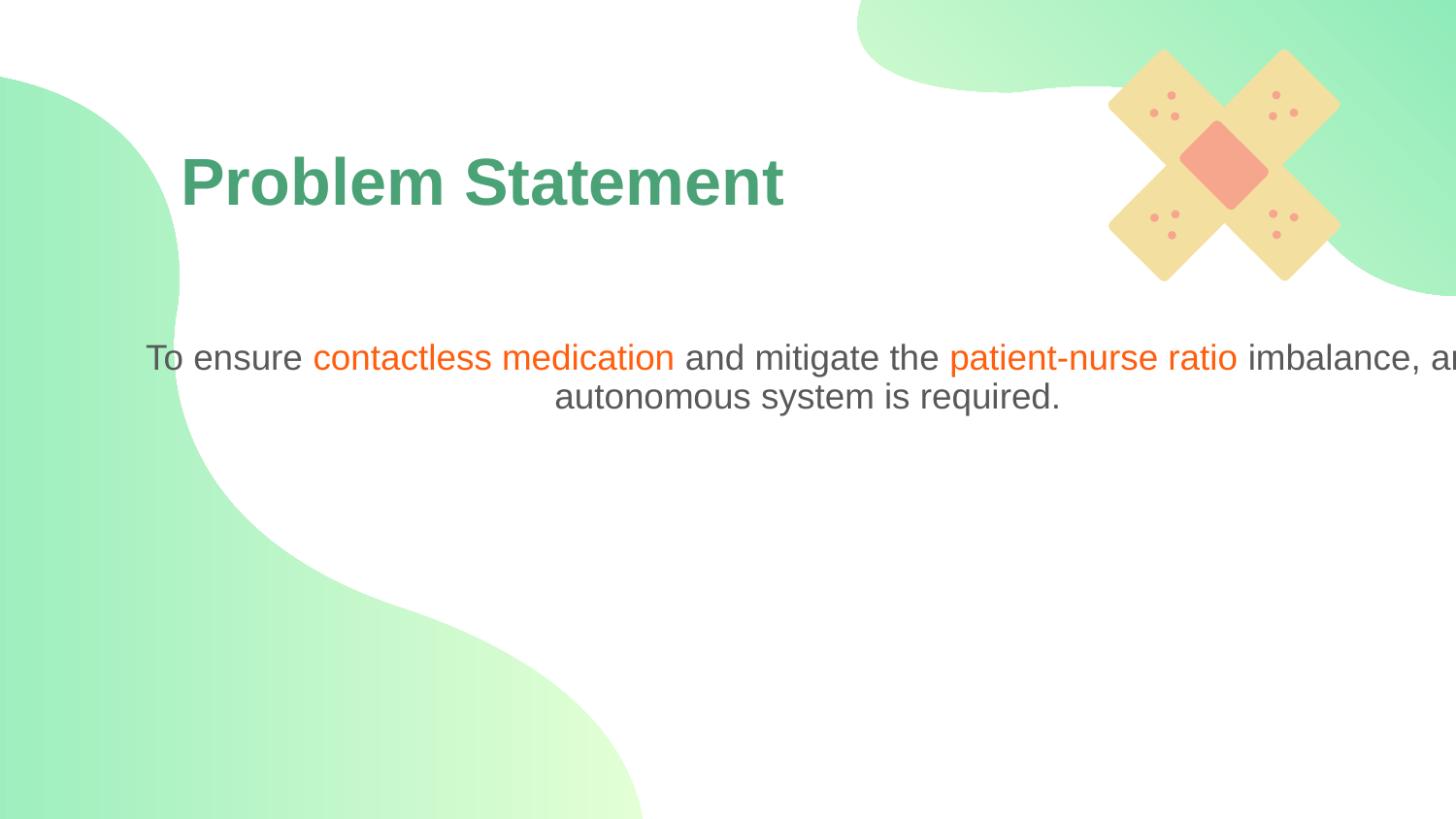

Problem Statement
To ensure contactless medication and mitigate the patient-nurse ratio imbalance, an autonomous system is required.